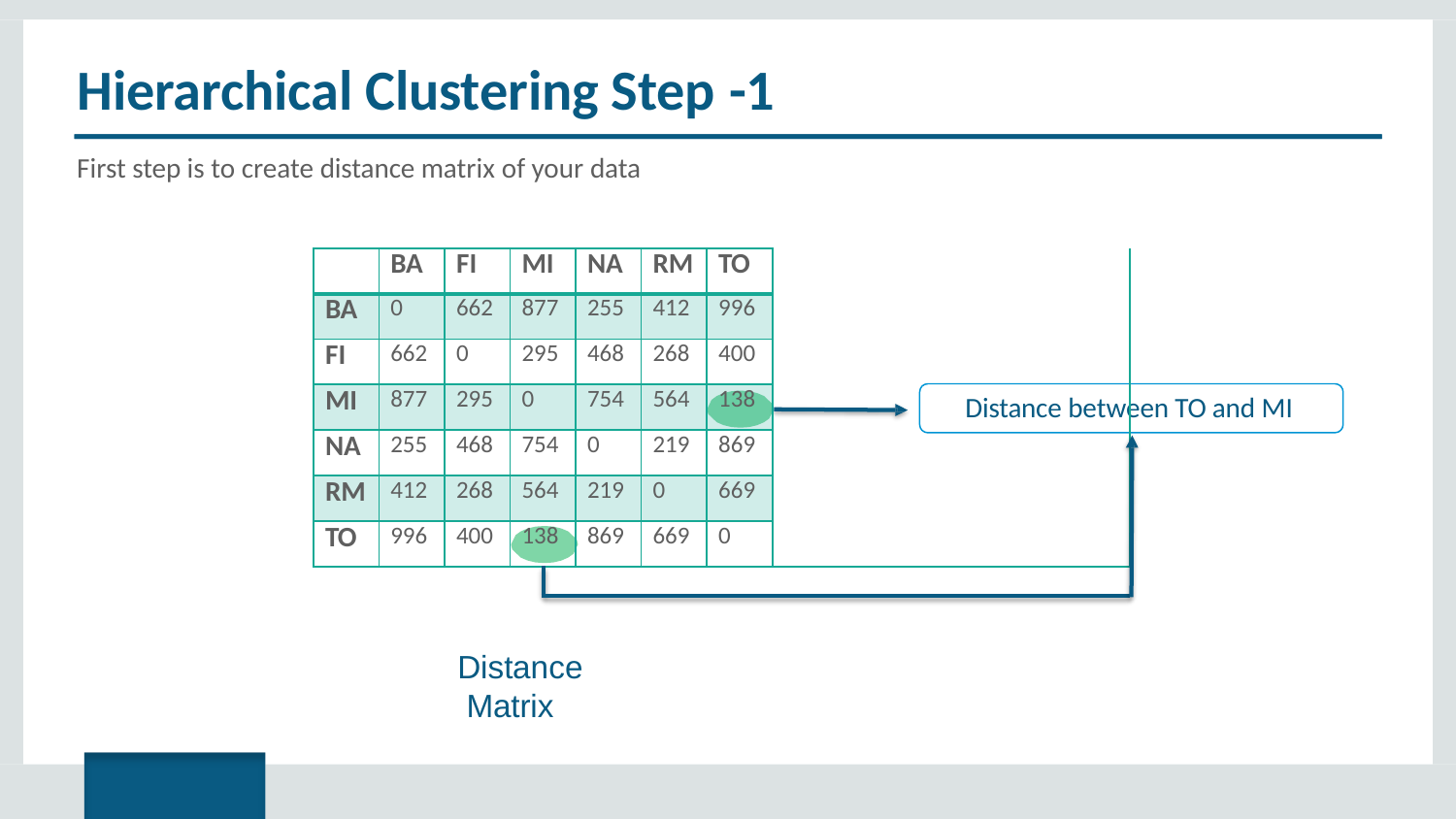

# Hierarchical Clustering Step -1

First step is to create distance matrix of your data
|  | BA | FI | MI |  | NA | RM | TO |  |
| --- | --- | --- | --- | --- | --- | --- | --- | --- |
| BA | 0 | 662 | 877 |  | 255 | 412 | 996 |  |
| FI | 662 | 0 | 295 |  | 468 | 268 | 400 |  |
| MI | 877 | 295 | 0 |  | 754 | 564 | 138 |  |
| NA | 255 | 468 | 754 |  | 0 | 219 | 869 |  |
| RM | 412 | 268 | 564 |  | 219 | 0 | 669 |  |
| TO | 996 | 400 | 138 |  | 869 | 669 | 0 |  |
|  |  |  |  |  |  |  |  |  |

Distance between TO and MI

Distance  Matrix